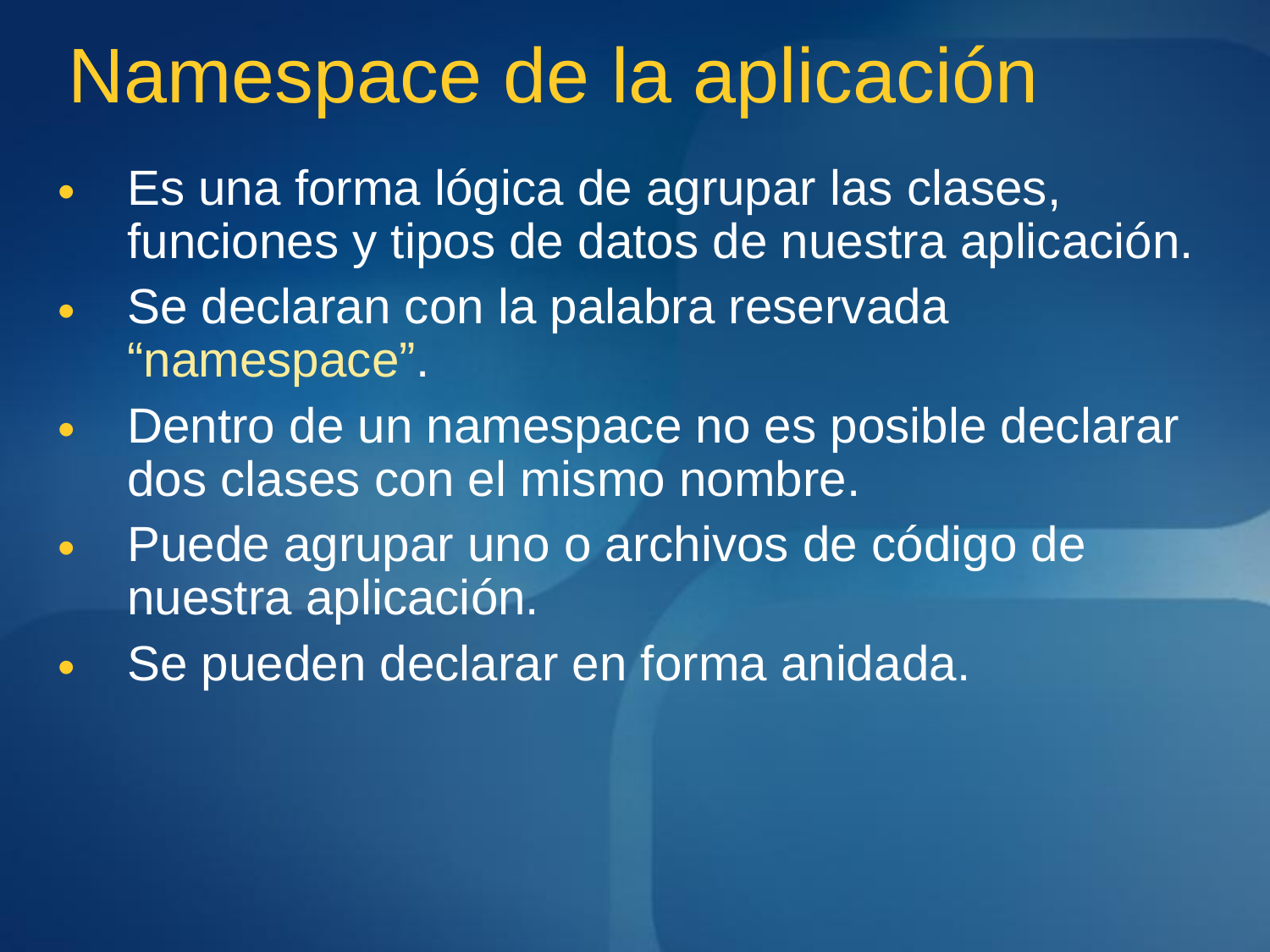

# Namespace de la aplicación
Es una forma lógica de agrupar las clases, funciones y tipos de datos de nuestra aplicación.
Se declaran con la palabra reservada “namespace”.
Dentro de un namespace no es posible declarar dos clases con el mismo nombre.
Puede agrupar uno o archivos de código de nuestra aplicación.
Se pueden declarar en forma anidada.